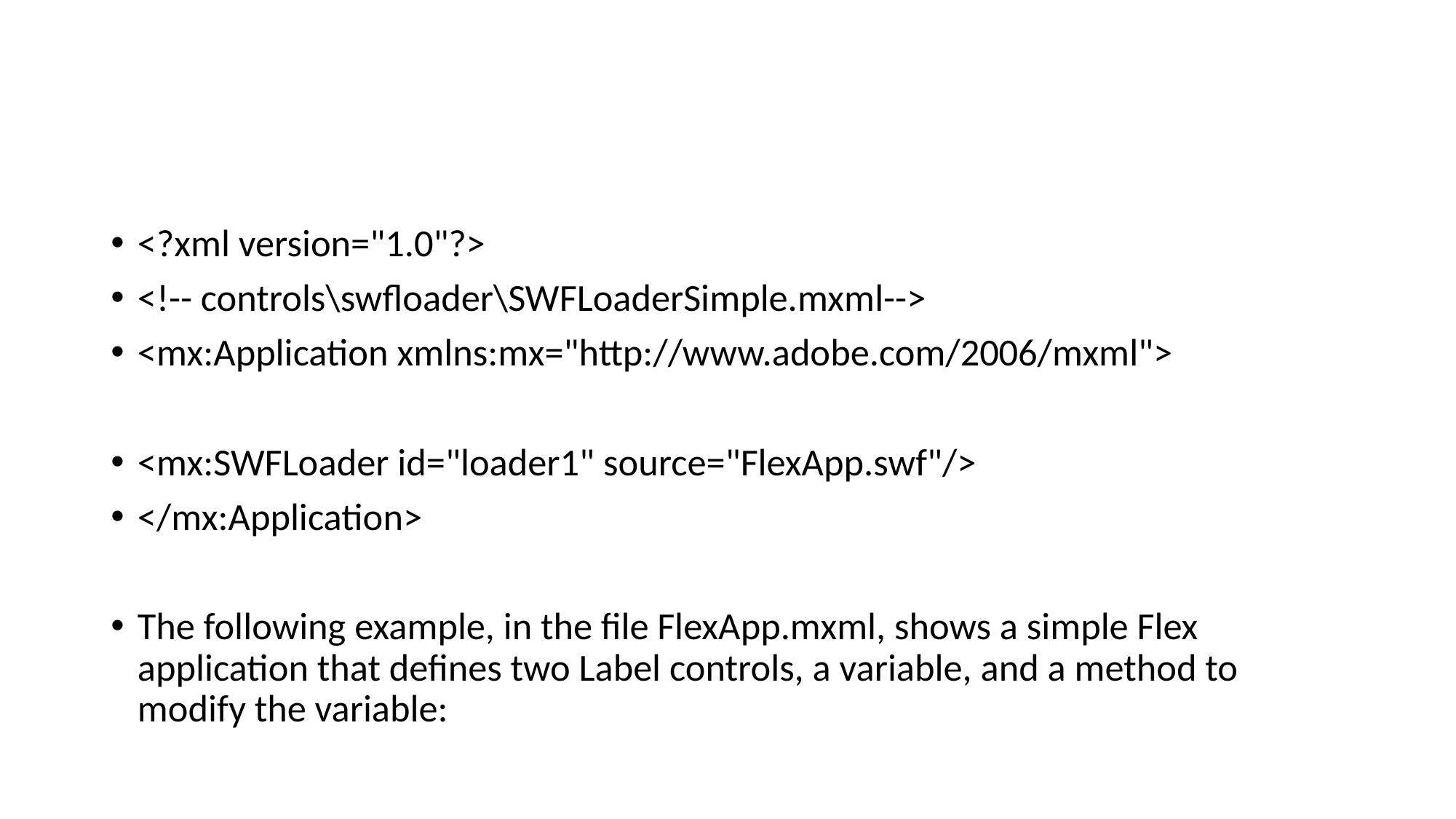

#
<?xml version="1.0"?>
<!-- controls\swfloader\SWFLoaderSimple.mxml-->
<mx:Application xmlns:mx="http://www.adobe.com/2006/mxml">

<mx:SWFLoader id="loader1" source="FlexApp.swf"/>
</mx:Application>

The following example, in the file FlexApp.mxml, shows a simple Flex application that defines two Label controls, a variable, and a method to modify the variable: